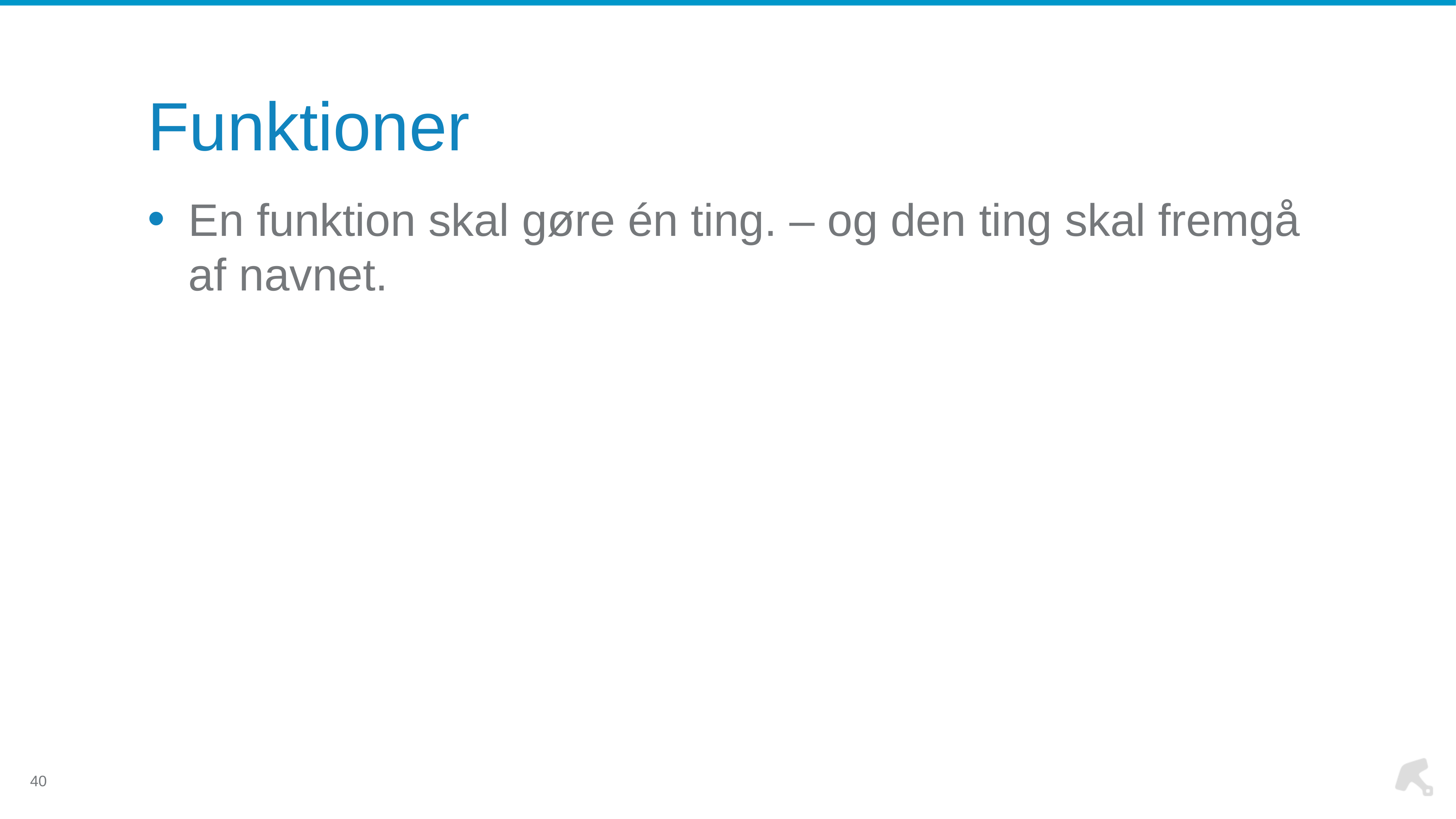

# Funktioner
En funktion skal gøre én ting. – og den ting skal fremgå af navnet.